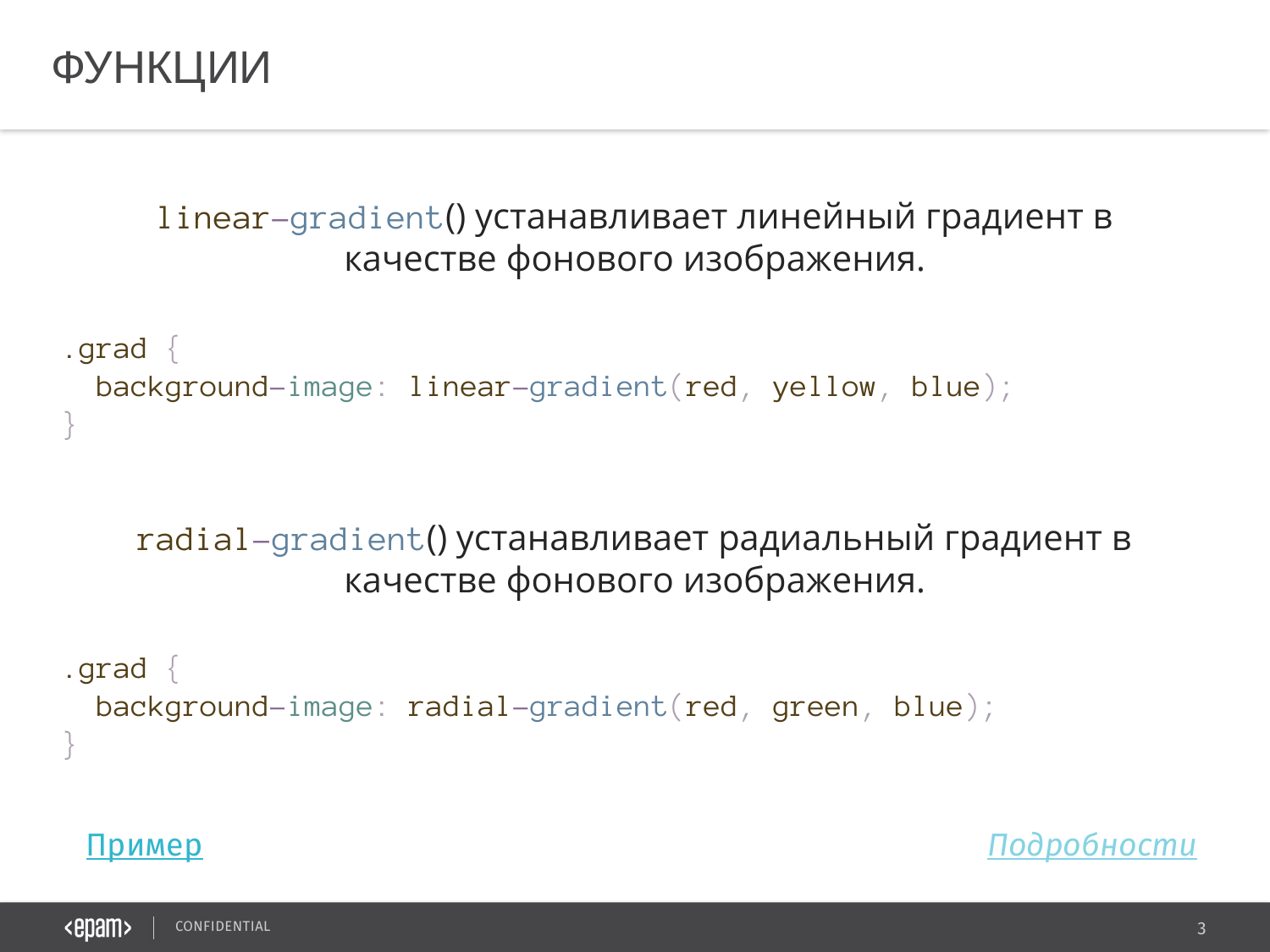

ФУНКЦИИ
linear-gradient() устанавливает линейный градиент в качестве фонового изображения.
.grad {
  background-image: linear-gradient(red, yellow, blue);
}
radial-gradient() устанавливает радиальный градиент в качестве фонового изображения.
.grad {
  background-image: radial-gradient(red, green, blue);
}
Подробности
Пример